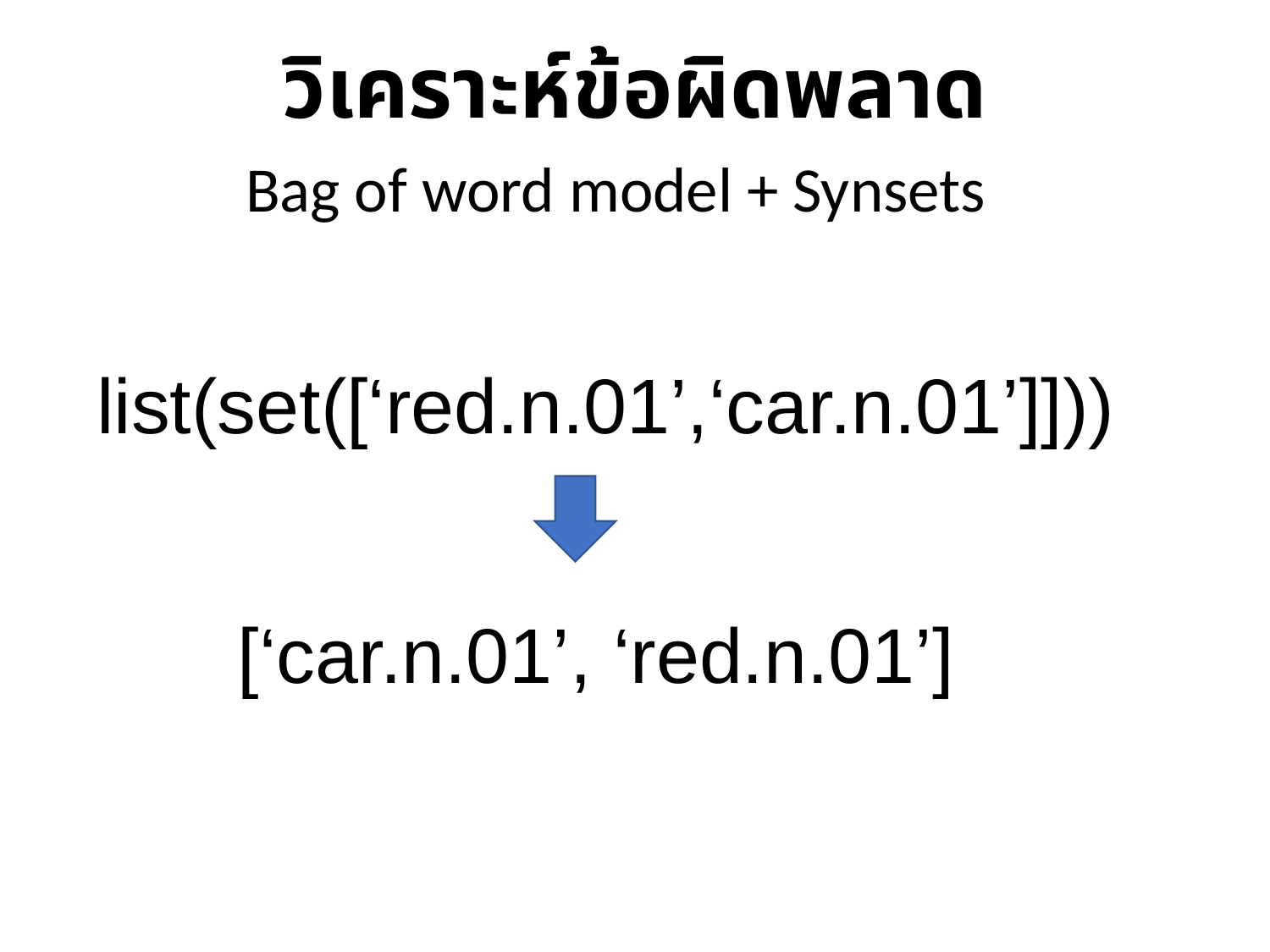

วิเคราะห์ข้อผิดพลาด
Bag of word model + Synsets
list(set([‘red.n.01’,‘car.n.01’]]))

[‘car.n.01’, ‘red.n.01’]